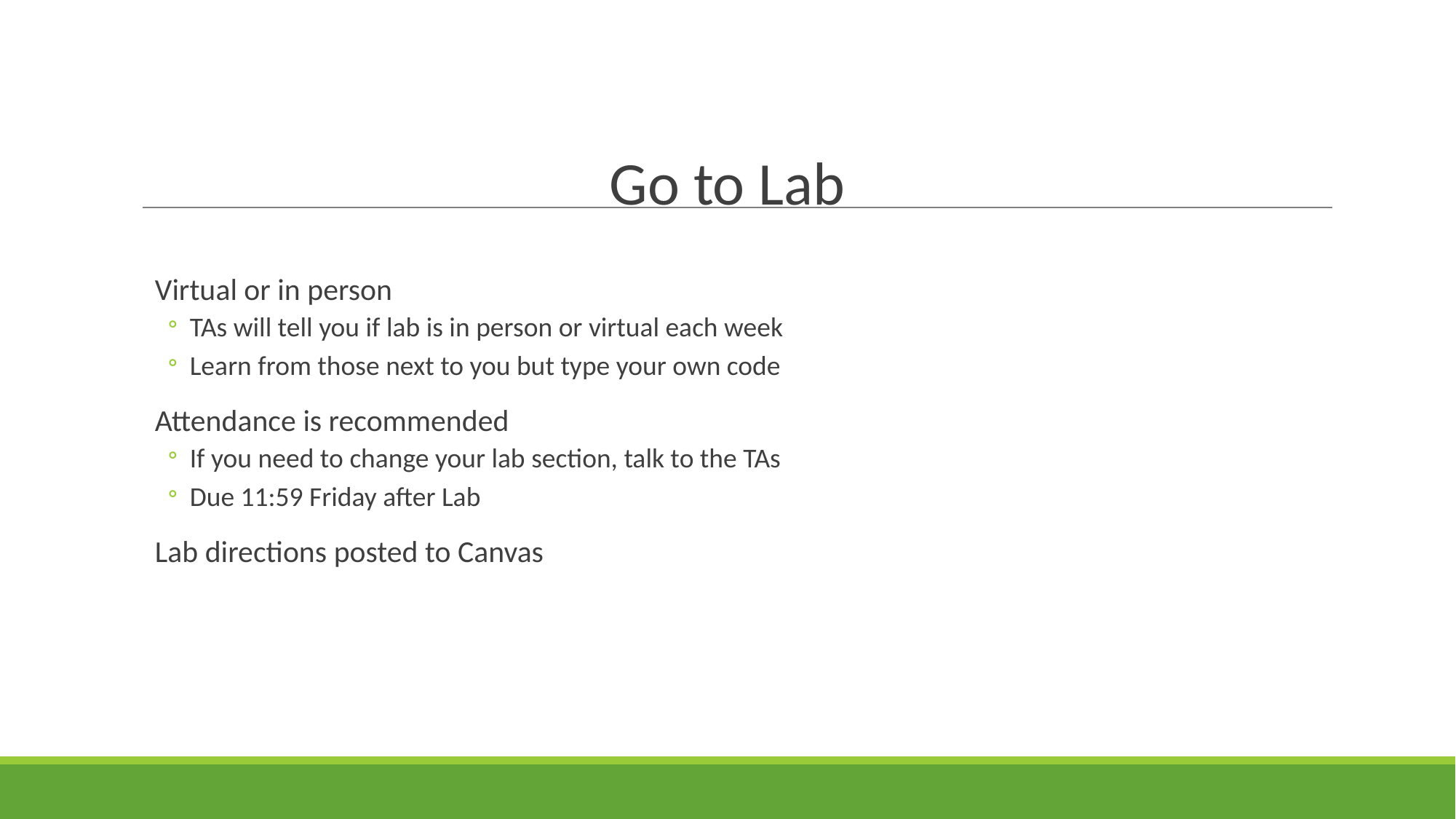

# Go to Lab
Virtual or in person
TAs will tell you if lab is in person or virtual each week
Learn from those next to you but type your own code
Attendance is recommended
If you need to change your lab section, talk to the TAs
Due 11:59 Friday after Lab
Lab directions posted to Canvas